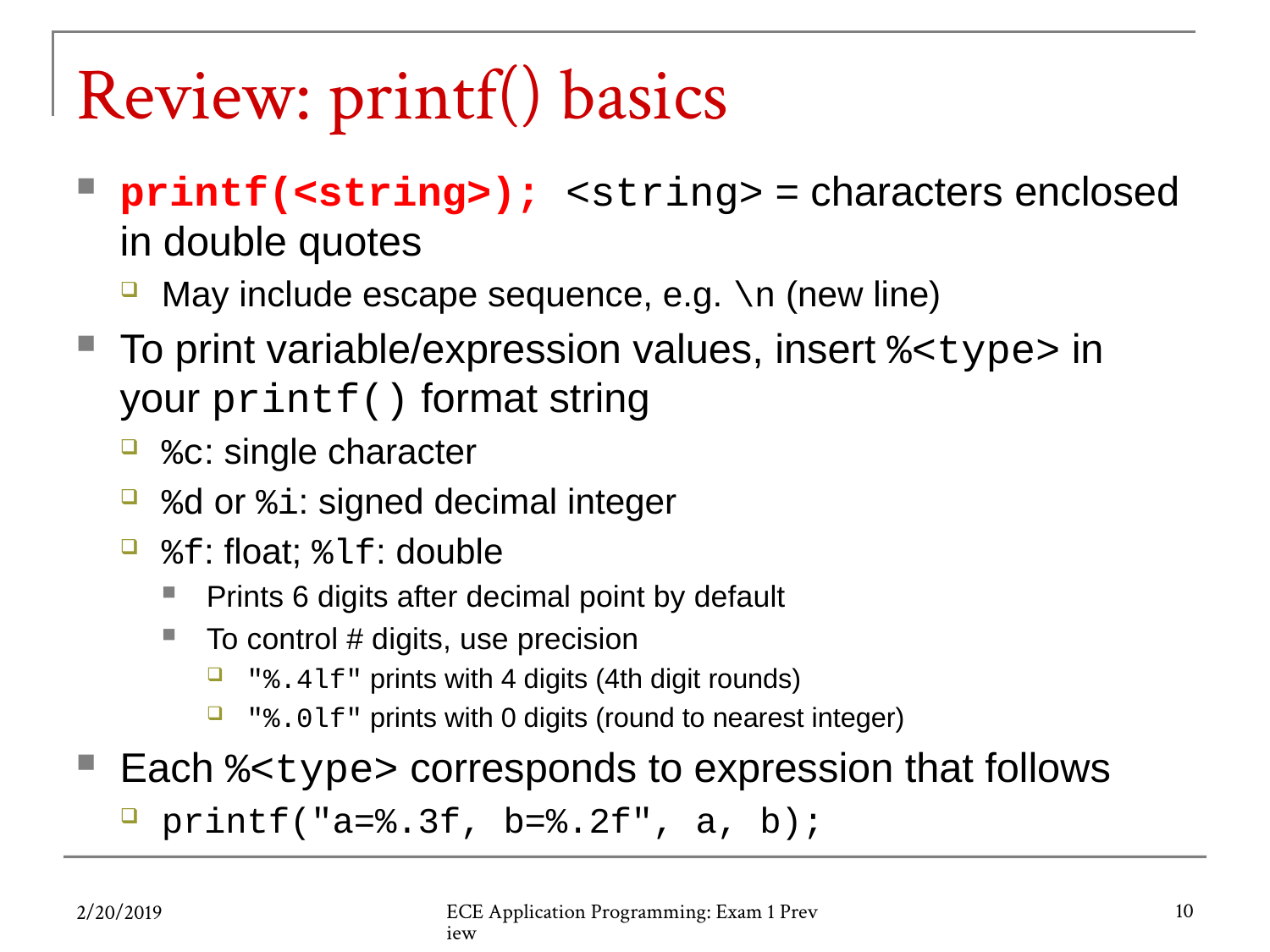

# Review: printf() basics
printf(<string>); <string> = characters enclosed in double quotes
May include escape sequence, e.g. \n (new line)
To print variable/expression values, insert %<type> in your printf() format string
%c: single character
%d or %i: signed decimal integer
%f: float; %lf: double
Prints 6 digits after decimal point by default
To control # digits, use precision
"%.4lf" prints with 4 digits (4th digit rounds)
"%.0lf" prints with 0 digits (round to nearest integer)
Each %<type> corresponds to expression that follows
printf("a=%.3f, b=%.2f", a, b);
2/20/2019
10
ECE Application Programming: Exam 1 Preview